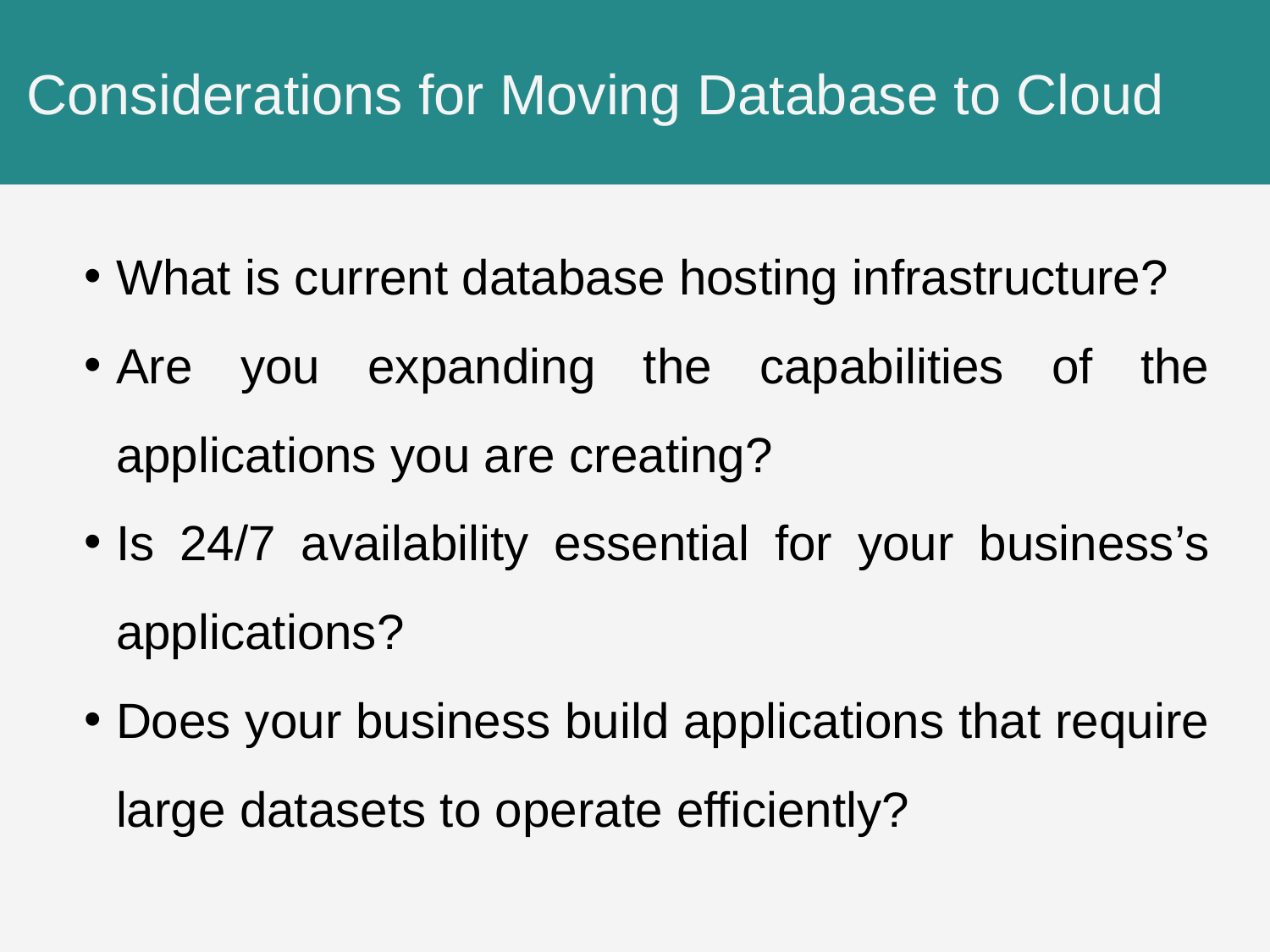

# Considerations for Moving Database to Cloud
What is current database hosting infrastructure?
Are you expanding the capabilities of the applications you are creating?
Is 24/7 availability essential for your business’s applications?
Does your business build applications that require large datasets to operate efficiently?